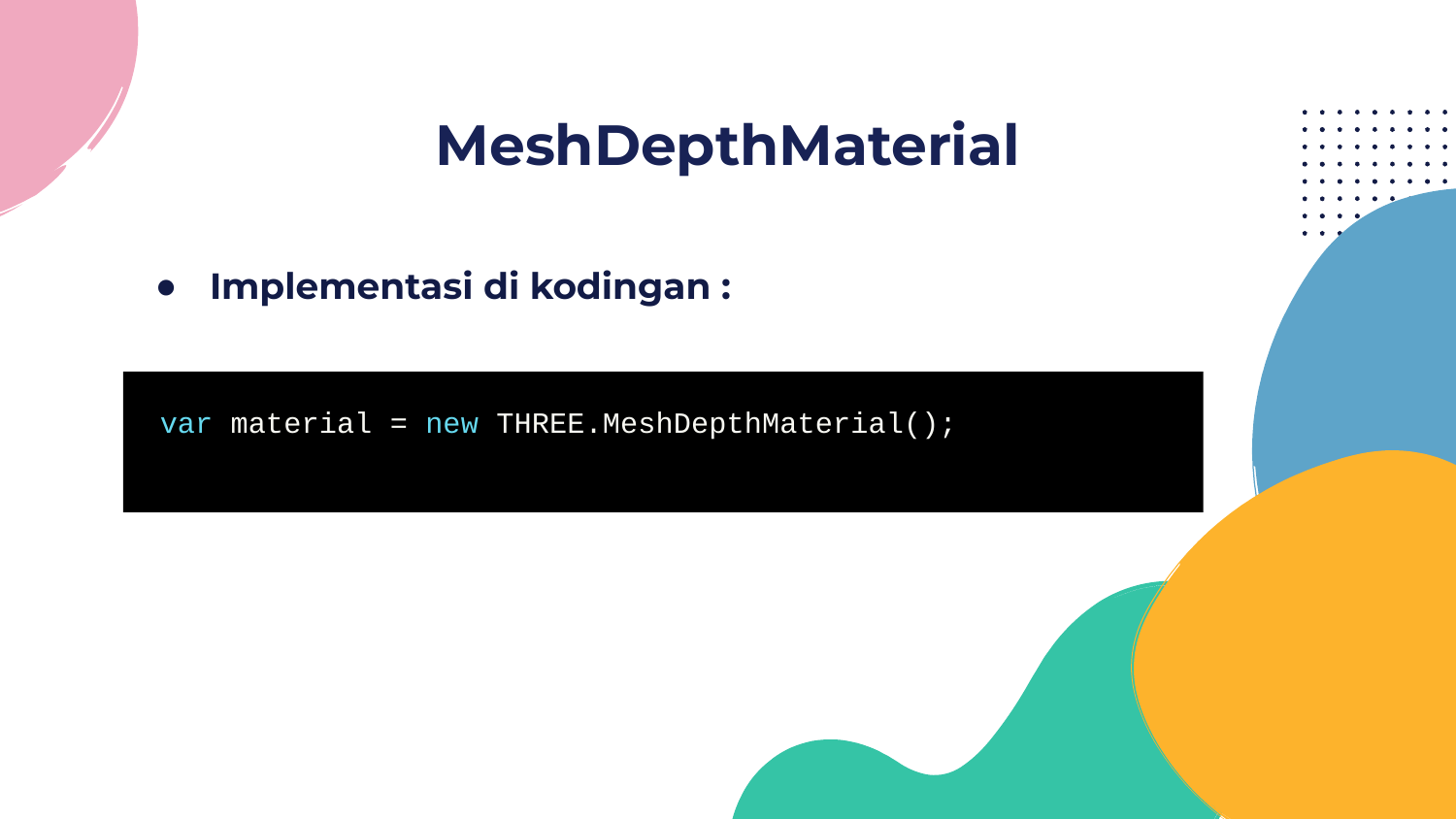

# MeshDepthMaterial
Implementasi di kodingan :

var material = new THREE.MeshDepthMaterial();